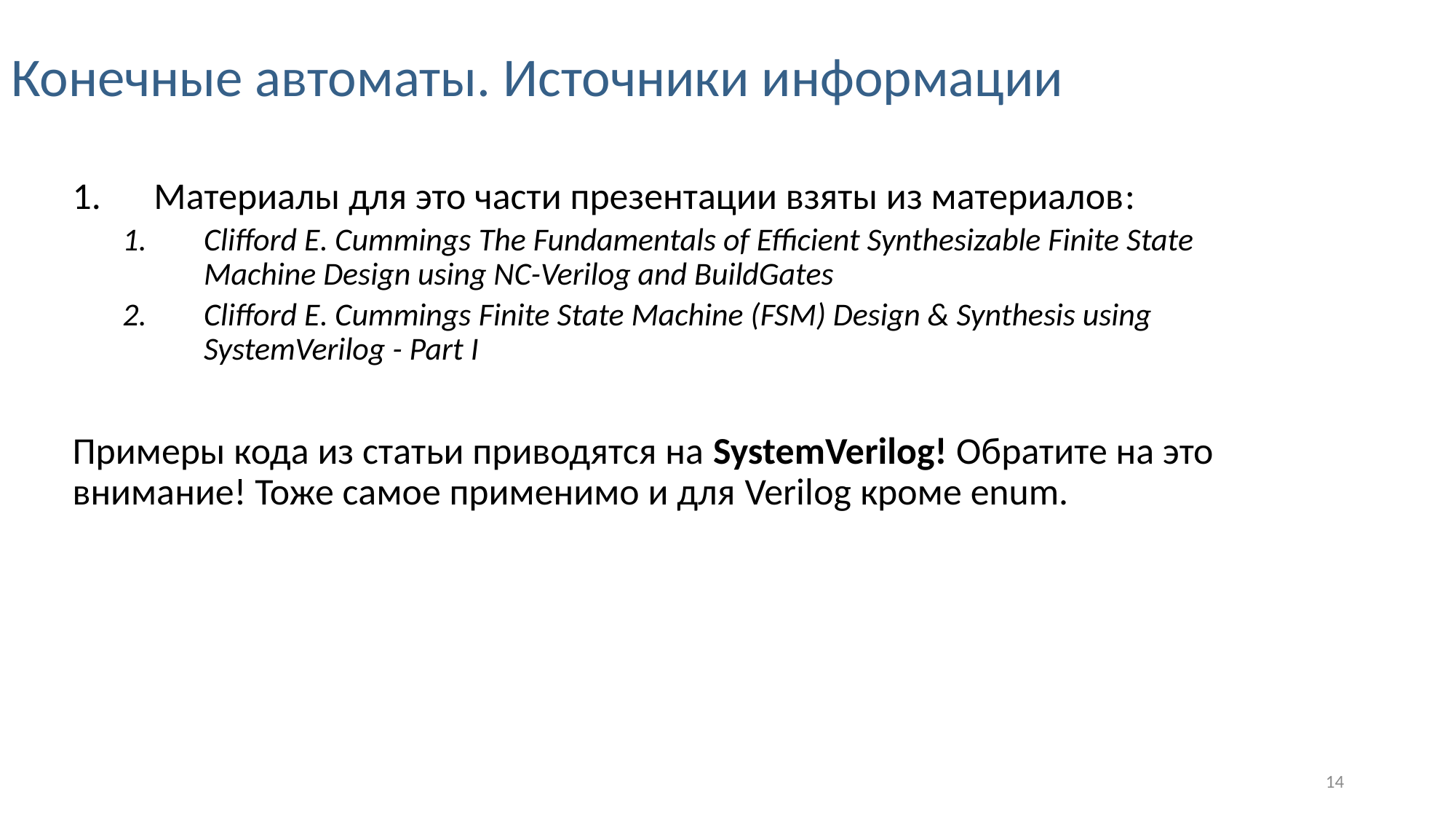

# Конечные автоматы. Источники информации

Материалы для это части презентации взяты из материалов:
Clifford E. Cummings The Fundamentals of Efficient Synthesizable Finite State Machine Design using NC-Verilog and BuildGates
Clifford E. Cummings Finite State Machine (FSM) Design & Synthesis using SystemVerilog - Part I

Примеры кода из статьи приводятся на SystemVerilog! Обратите на это внимание! Тоже самое применимо и для Verilog кроме enum.
14